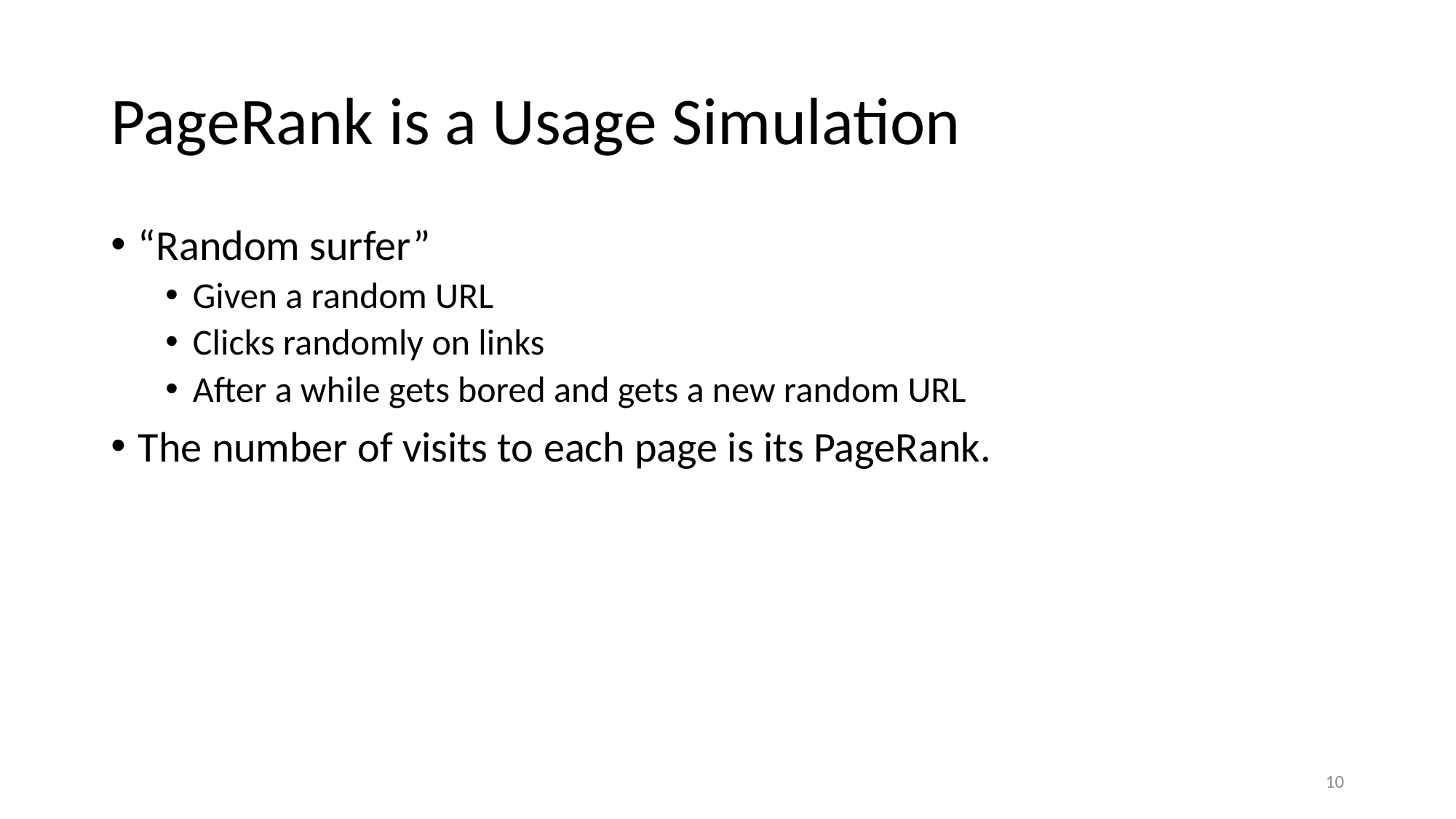

# PageRank is a Usage Simulation
“Random surfer”
Given a random URL
Clicks randomly on links
After a while gets bored and gets a new random URL
The number of visits to each page is its PageRank.

10